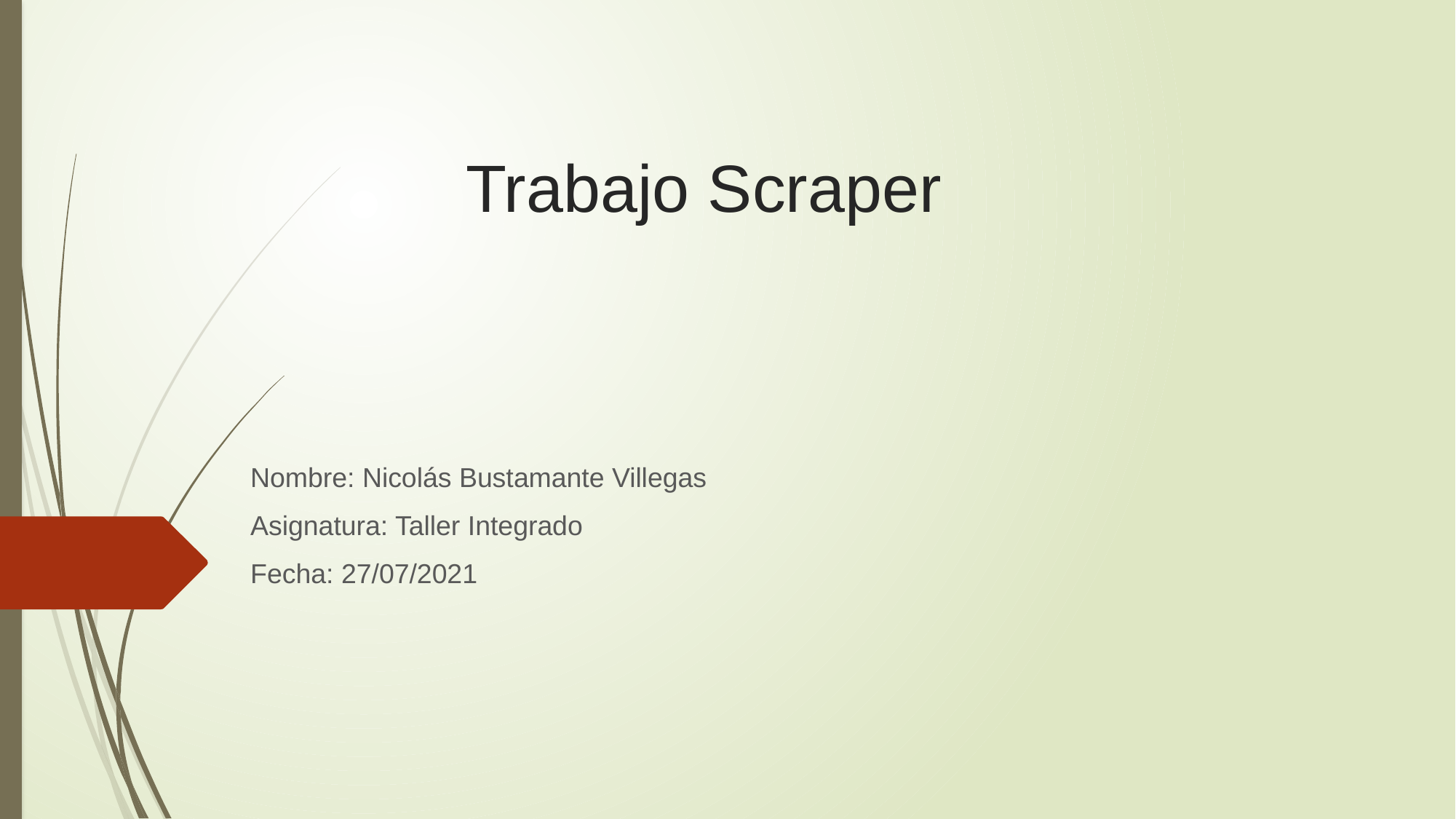

# Trabajo Scraper
Nombre: Nicolás Bustamante Villegas
Asignatura: Taller Integrado
Fecha: 27/07/2021